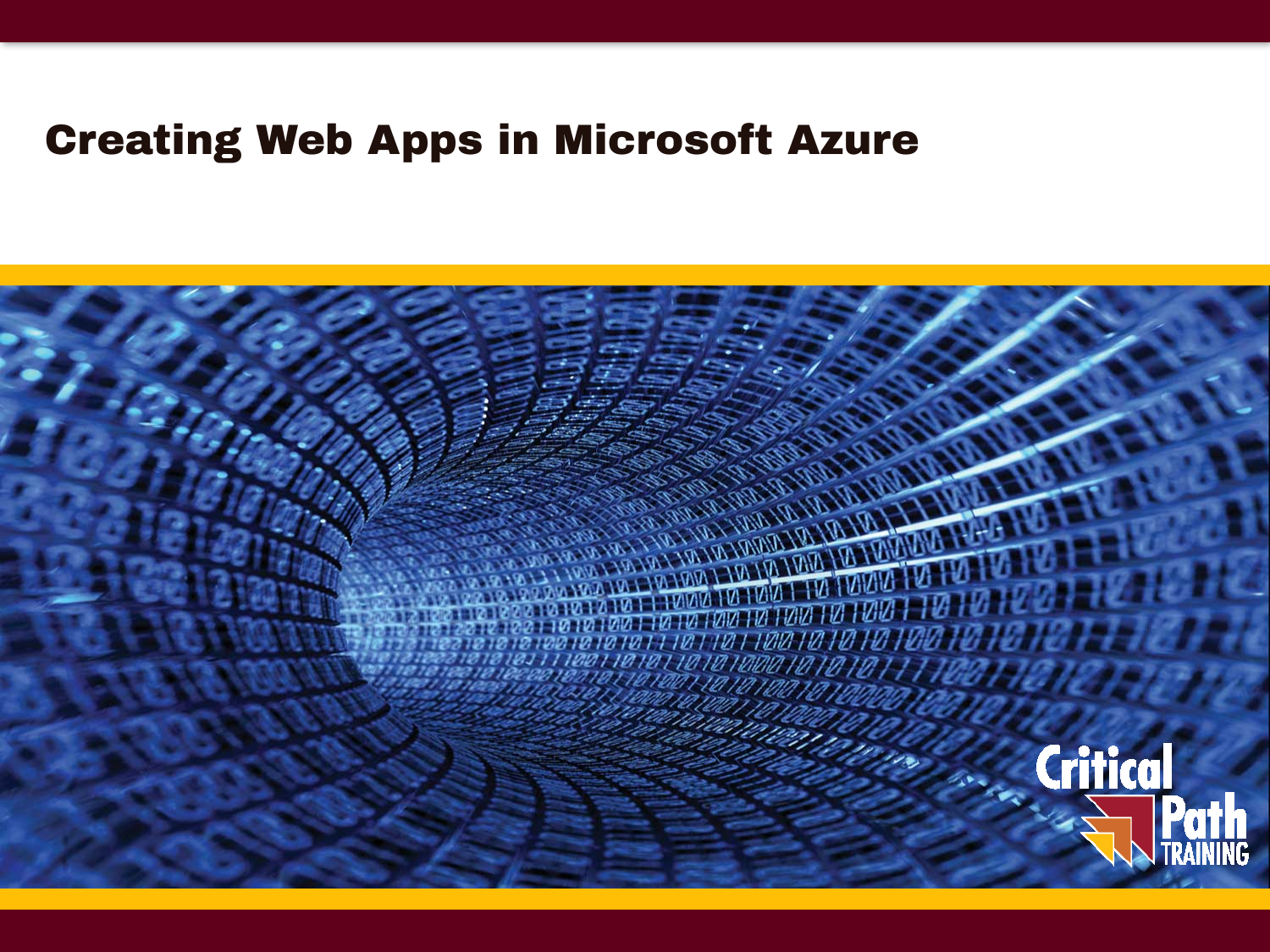

# Creating Web Apps in Microsoft Azure